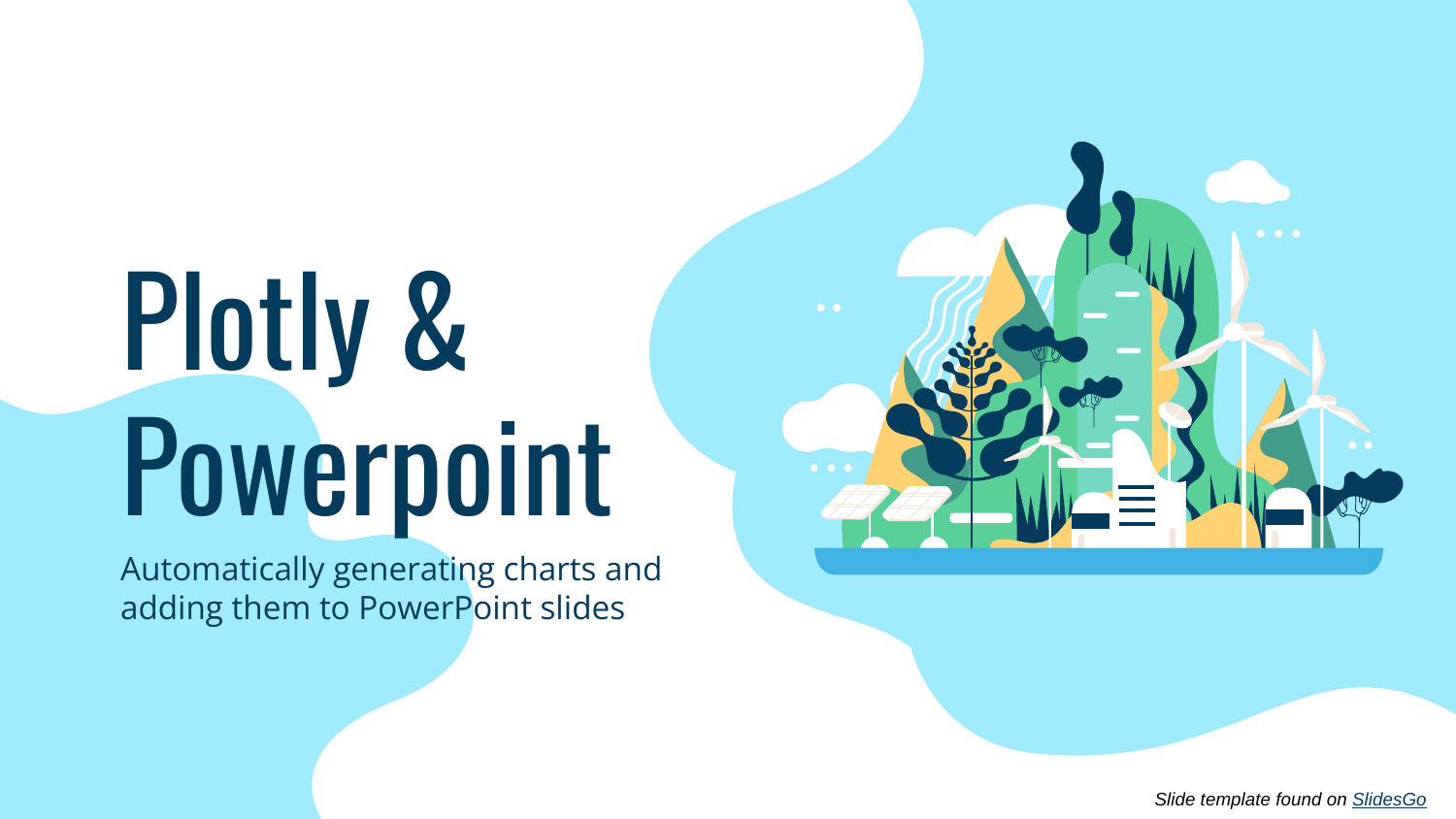

# Plotly & Powerpoint
Automatically generating charts and adding them to PowerPoint slides
Slide template found on SlidesGo